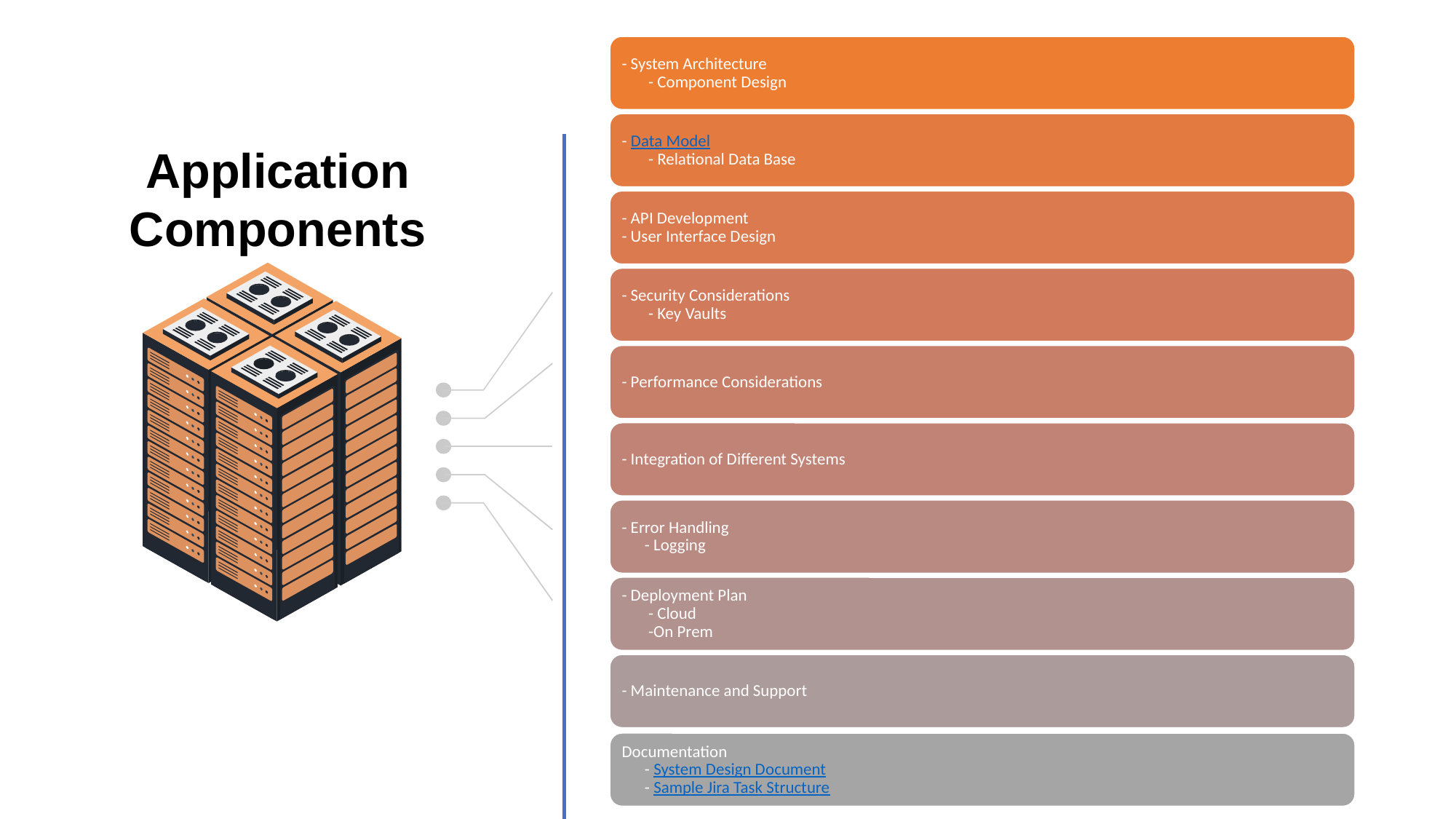

- System Architecture
       - Component Design
- Data Model
       - Relational Data Base
- API Development
- User Interface Design
- Security Considerations
       - Key Vaults
- Performance Considerations
- Integration of Different Systems
- Error Handling
      - Logging
- Deployment Plan
       - Cloud
       -On Prem
- Maintenance and Support
Documentation
      - System Design Document
      - Sample Jira Task Structure
Application Components